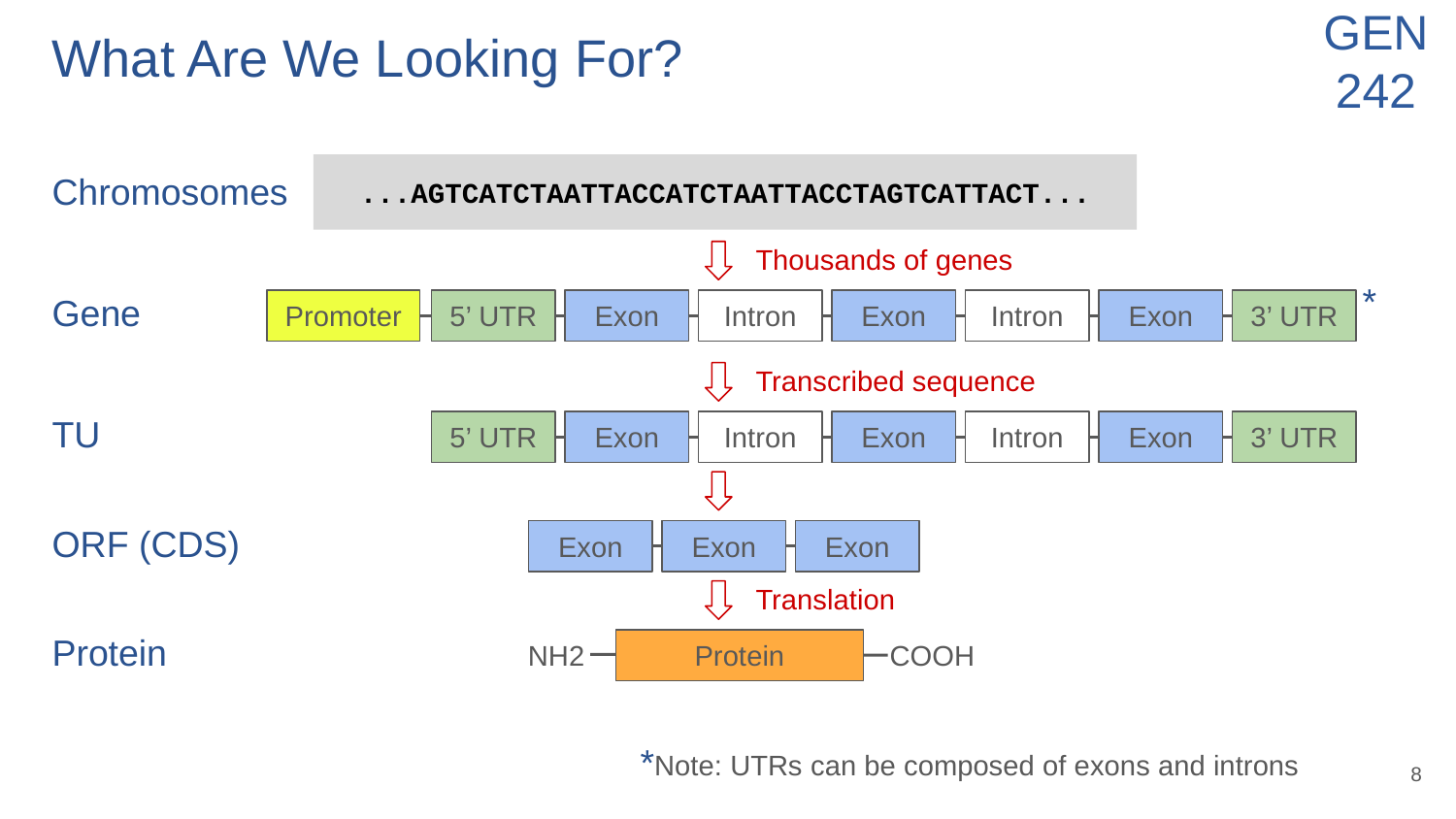

# What Are We Looking For?
Chromosomes
...AGTCATCTAATTACCATCTAATTACCTAGTCATTACT...
Thousands of genes

*
Gene
Promoter
5’ UTR
Exon
Intron
Exon
Intron
Exon
3’ UTR
Transcribed sequence

TU
5’ UTR
Exon
Intron
Exon
Intron
Exon
3’ UTR

ORF (CDS)
Exon
Exon
Exon
Translation

Protein
NH2
Protein
COOH
*Note: UTRs can be composed of exons and introns
8